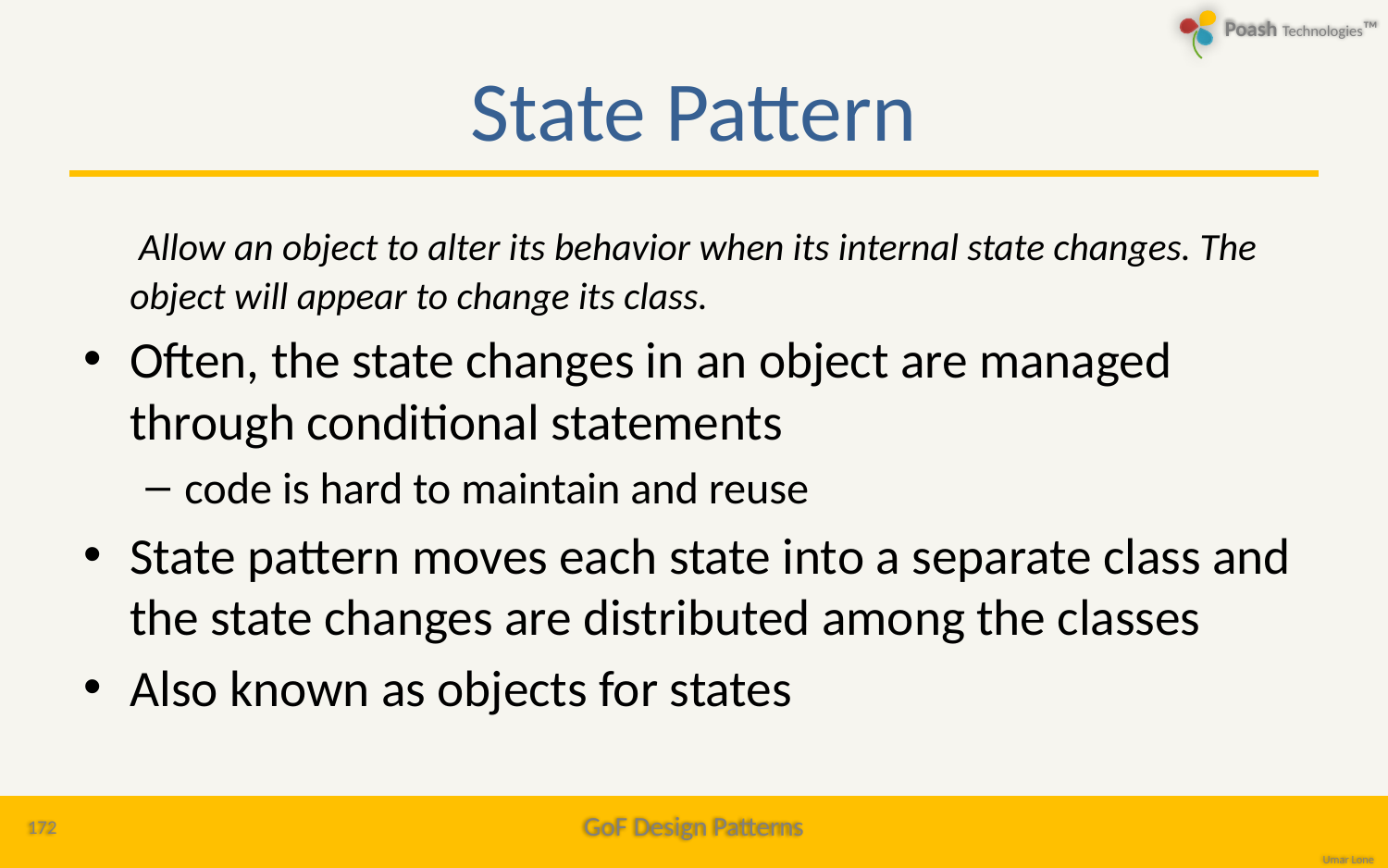

# State Pattern
	 Allow an object to alter its behavior when its internal state changes. The object will appear to change its class.
Often, the state changes in an object are managed through conditional statements
code is hard to maintain and reuse
State pattern moves each state into a separate class and the state changes are distributed among the classes
Also known as objects for states
172